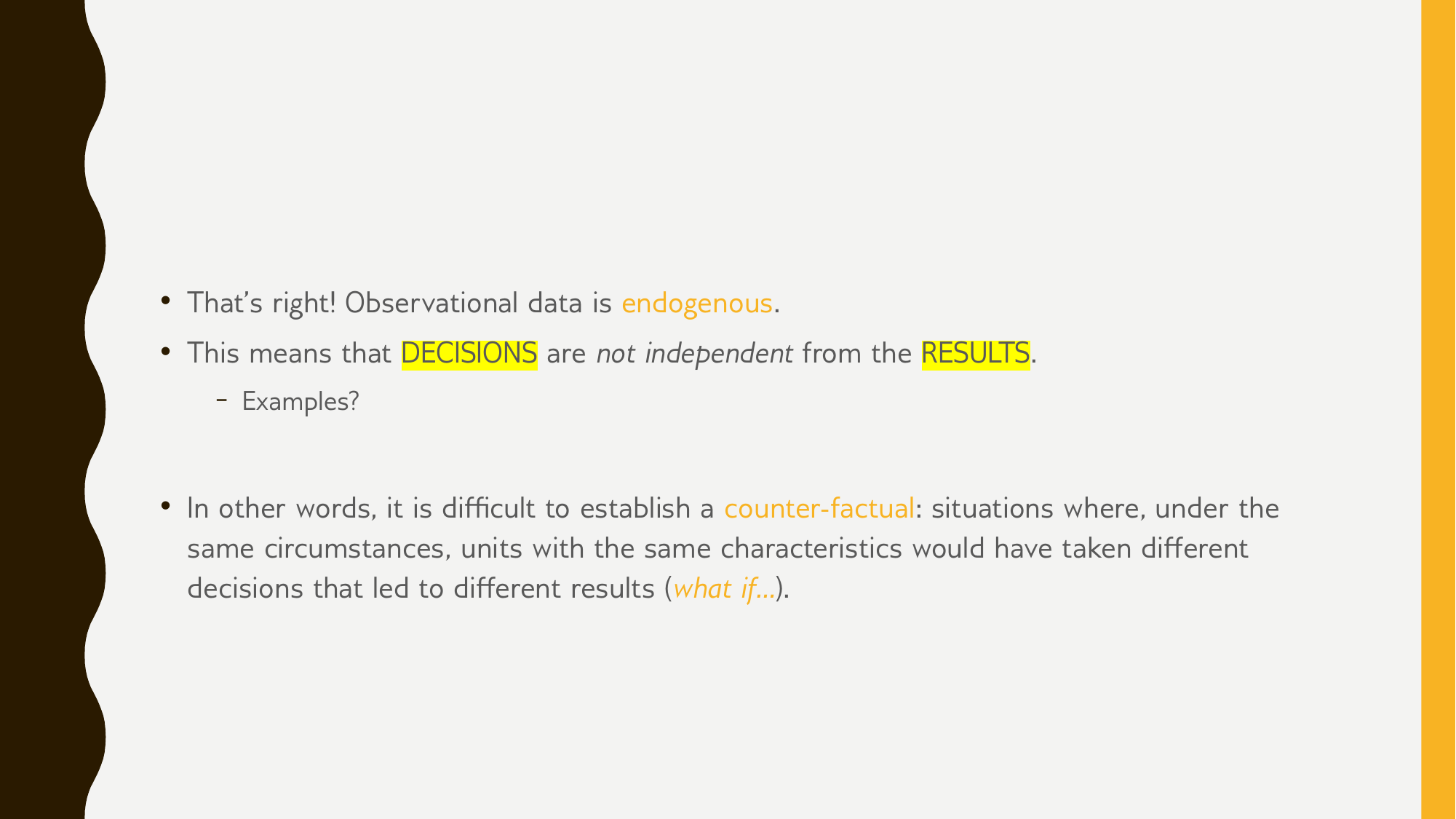

#
That’s right! Observational data is endogenous.
This means that DECISIONS are not independent from the RESULTS.
Examples?

In other words, it is difficult to establish a counter-factual: situations where, under the same circumstances, units with the same characteristics would have taken different decisions that led to different results (what if…).